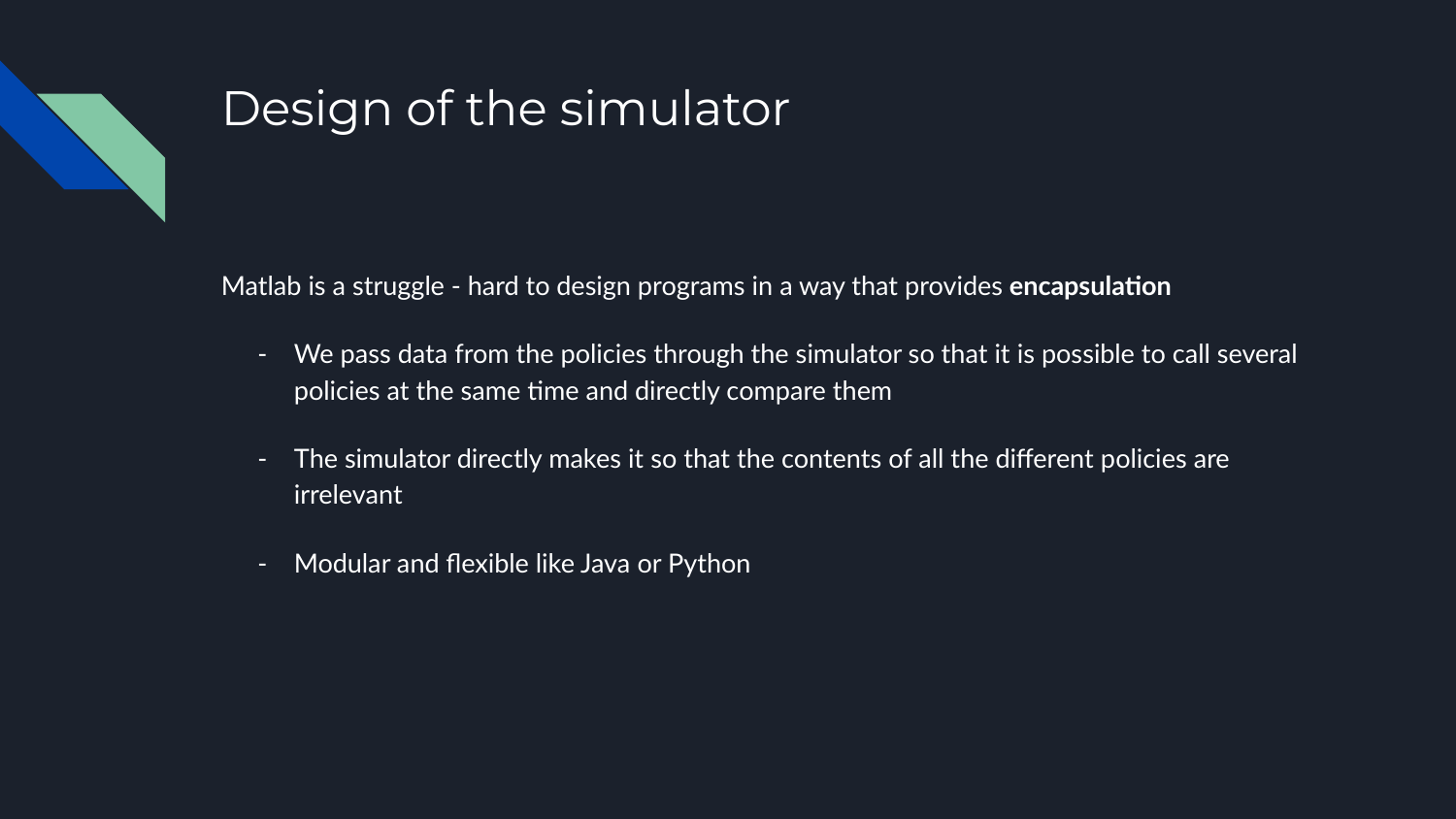

# Design of the simulator
Matlab is a struggle - hard to design programs in a way that provides encapsulation
We pass data from the policies through the simulator so that it is possible to call several policies at the same time and directly compare them
The simulator directly makes it so that the contents of all the different policies are irrelevant
Modular and flexible like Java or Python